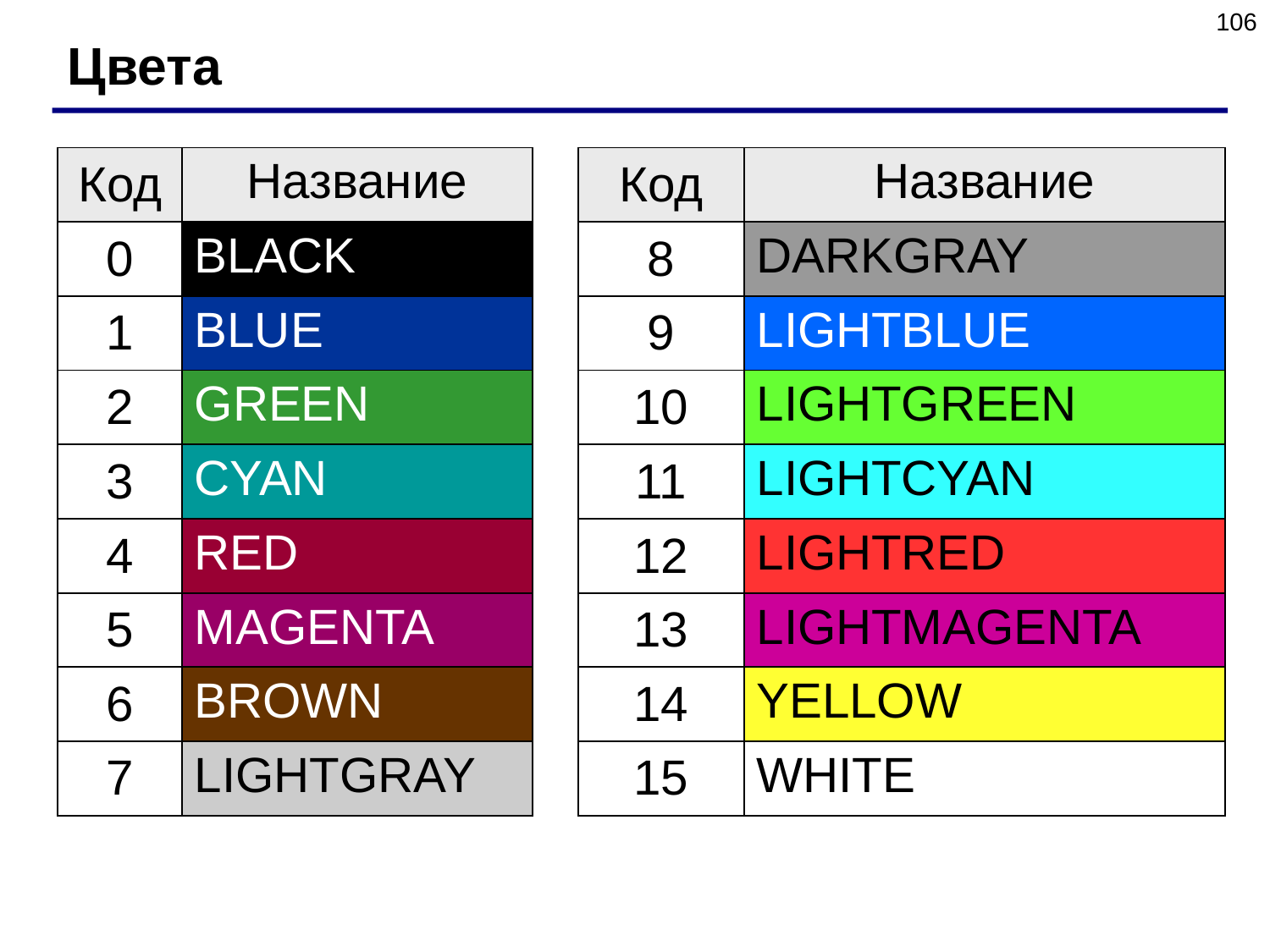

106
Цвета

| Код | Название |
| --- | --- |
| 0 | BLACK |
| 1 | BLUE |
| 2 | GREEN |
| 3 | CYAN |
| 4 | RED |
| 5 | MAGENTA |
| 6 | BROWN |
| 7 | LIGHTGRAY |
| Код | Название |
| --- | --- |
| 8 | DARKGRAY |
| 9 | LIGHTBLUE |
| 10 | LIGHTGREEN |
| 11 | LIGHTCYAN |
| 12 | LIGHTRED |
| 13 | LIGHTMAGENTA |
| 14 | YELLOW |
| 15 | WHITE |